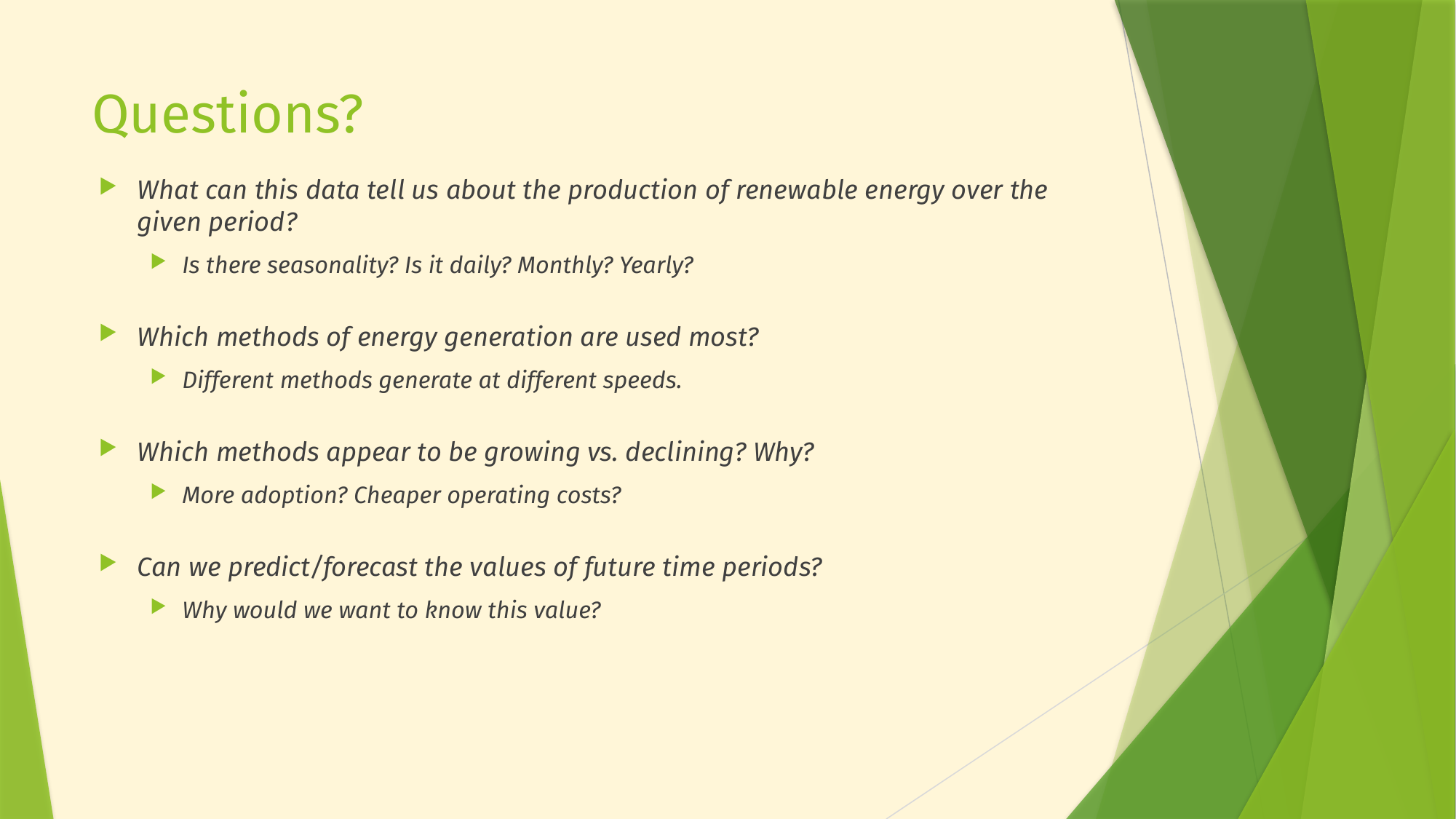

# Questions?
What can this data tell us about the production of renewable energy over the given period?
Is there seasonality? Is it daily? Monthly? Yearly?
Which methods of energy generation are used most?
Different methods generate at different speeds.
Which methods appear to be growing vs. declining? Why?
More adoption? Cheaper operating costs?
Can we predict/forecast the values of future time periods?
Why would we want to know this value?